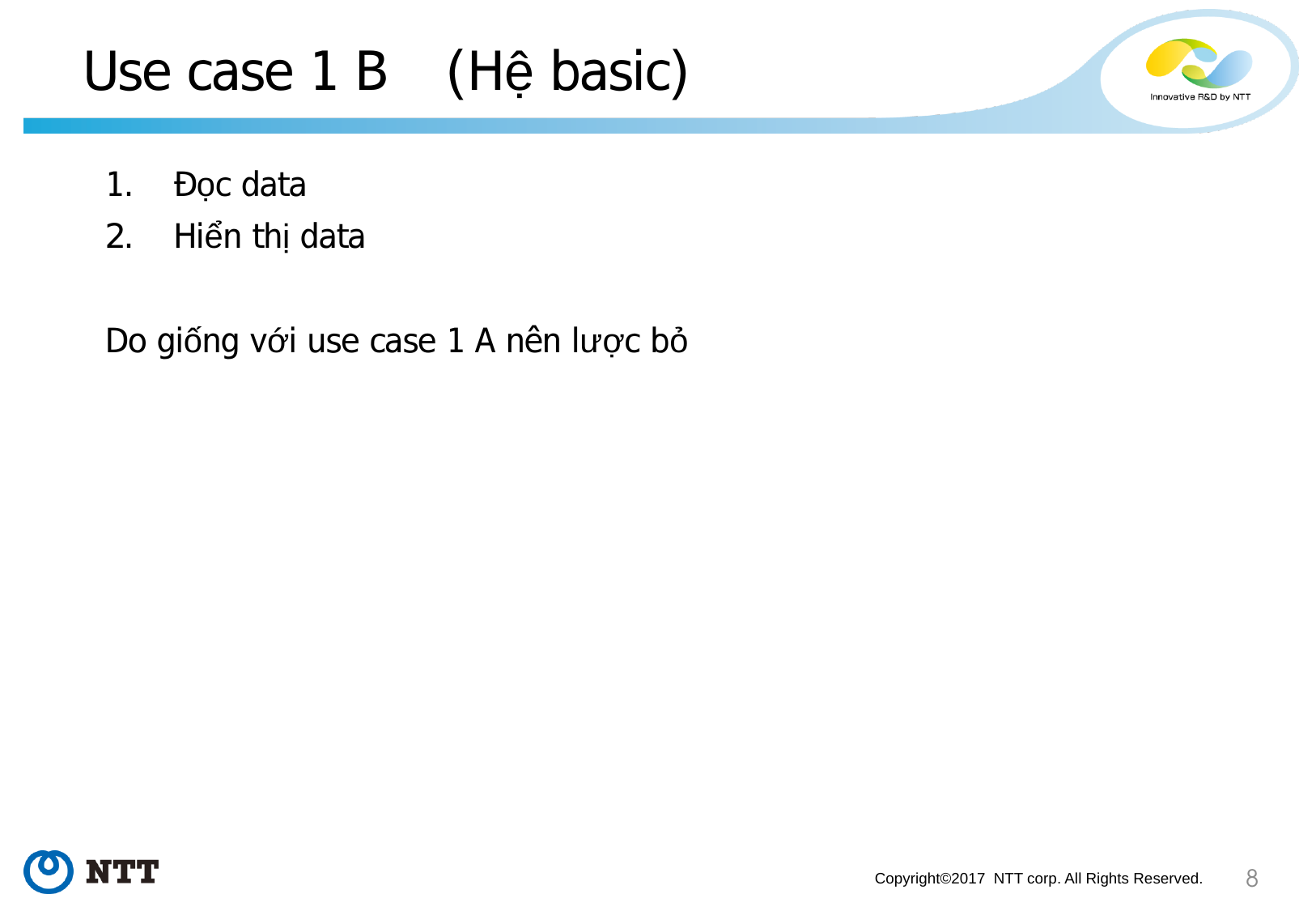

# Use case 1 B	(Hệ basic)
Đọc data
Hiển thị data

Do giống với use case 1 A nên lược bỏ